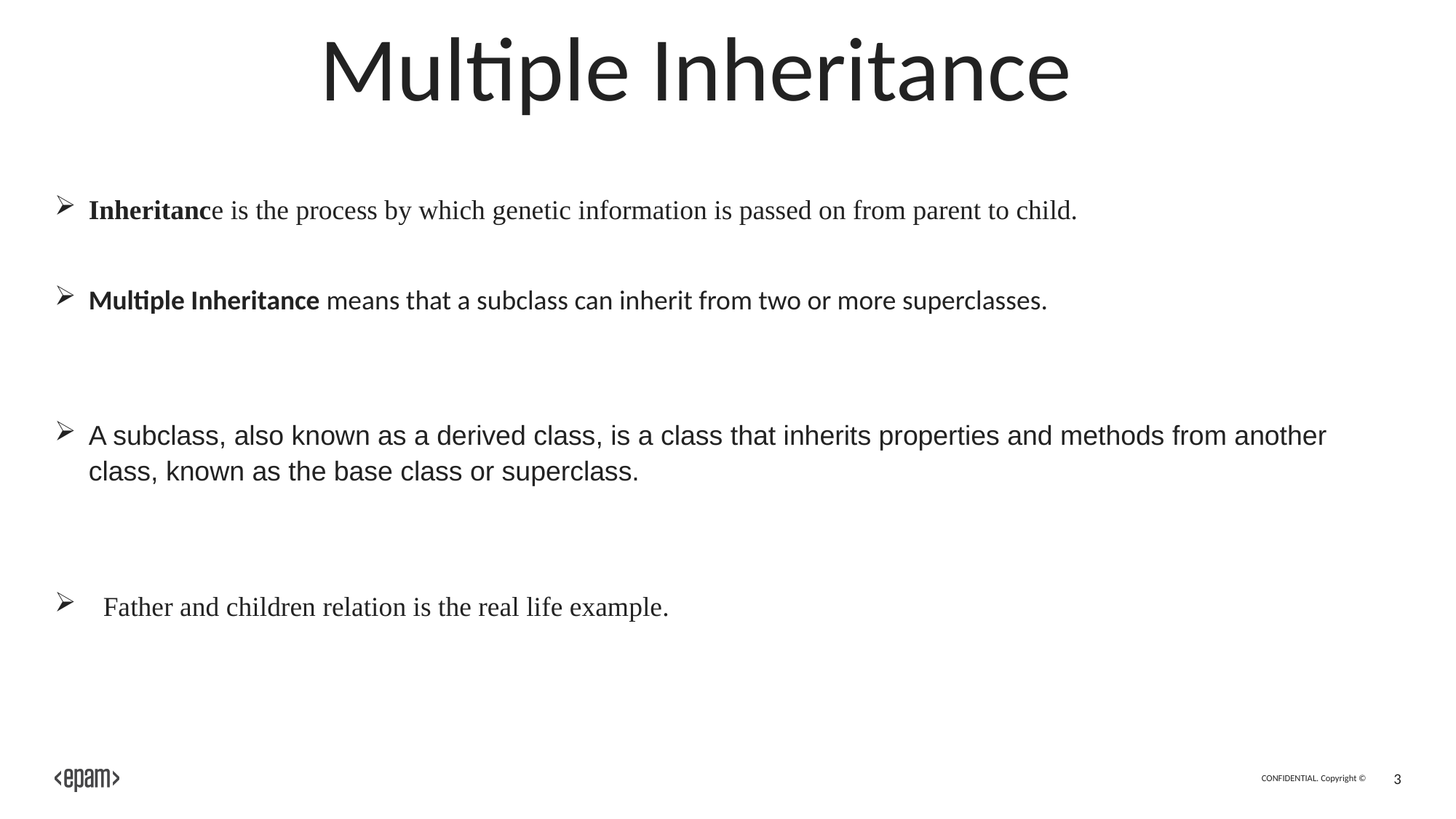

# Multiple Inheritance
Inheritance is the process by which genetic information is passed on from parent to child.

Multiple Inheritance means that a subclass can inherit from two or more superclasses.

A subclass, also known as a derived class, is a class that inherits properties and methods from another class, known as the base class or superclass.

  Father and children relation is the real life example.